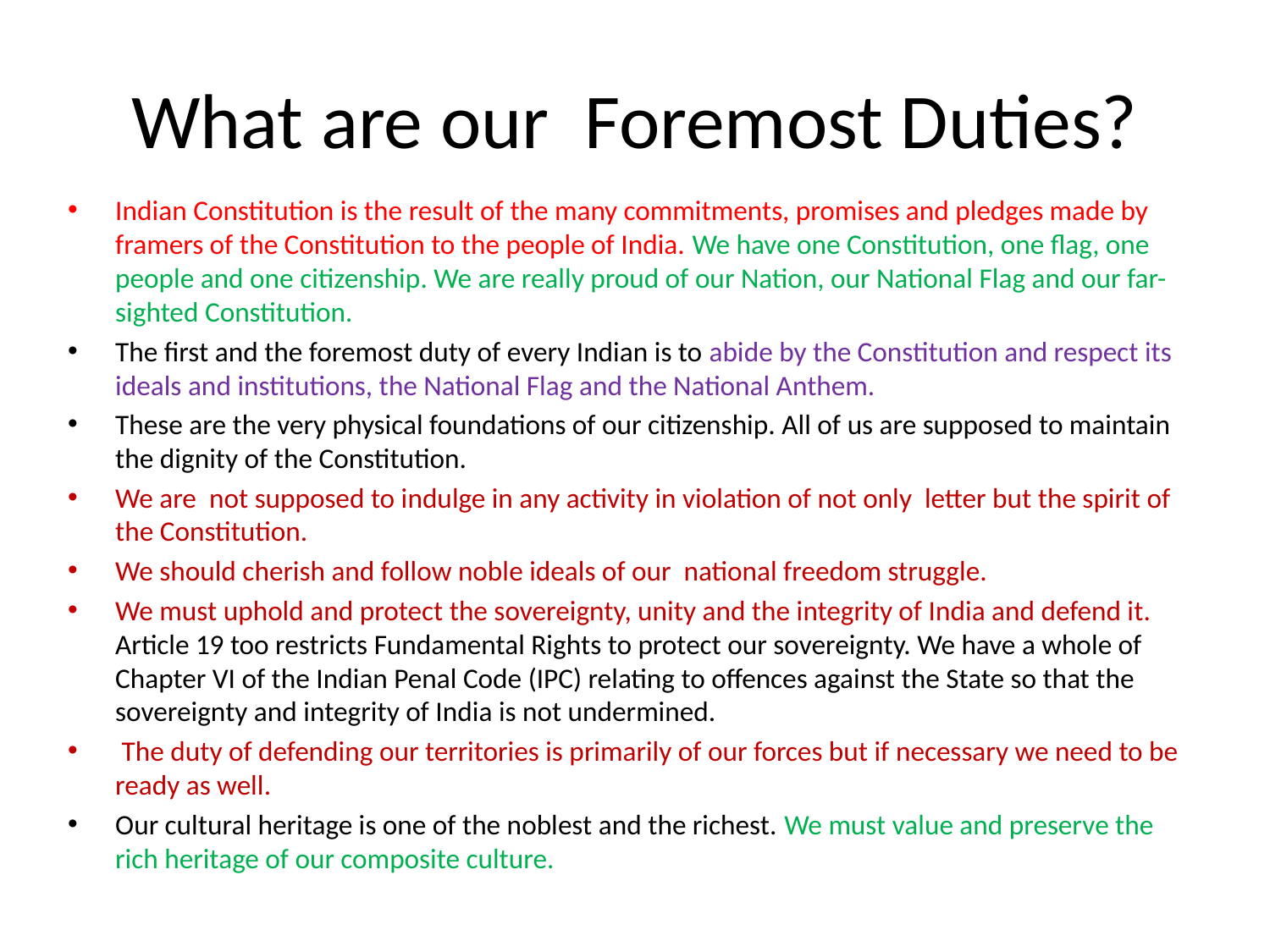

# What are our  Foremost Duties?
Indian Constitution is the result of the many commitments, promises and pledges made by framers of the Constitution to the people of India. We have one Constitution, one flag, one people and one citizenship. We are really proud of our Nation, our National Flag and our far-sighted Constitution.
The first and the foremost duty of every Indian is to abide by the Constitution and respect its ideals and institutions, the National Flag and the National Anthem.
These are the very physical foundations of our citizenship. All of us are supposed to maintain the dignity of the Constitution.
We are  not supposed to indulge in any activity in violation of not only  letter but the spirit of the Constitution.
We should cherish and follow noble ideals of our  national freedom struggle.
We must uphold and protect the sovereignty, unity and the integrity of India and defend it.  Article 19 too restricts Fundamental Rights to protect our sovereignty. We have a whole of Chapter VI of the Indian Penal Code (IPC) relating to offences against the State so that the sovereignty and integrity of India is not undermined.
 The duty of defending our territories is primarily of our forces but if necessary we need to be ready as well.
Our cultural heritage is one of the noblest and the richest. We must value and preserve the rich heritage of our composite culture.